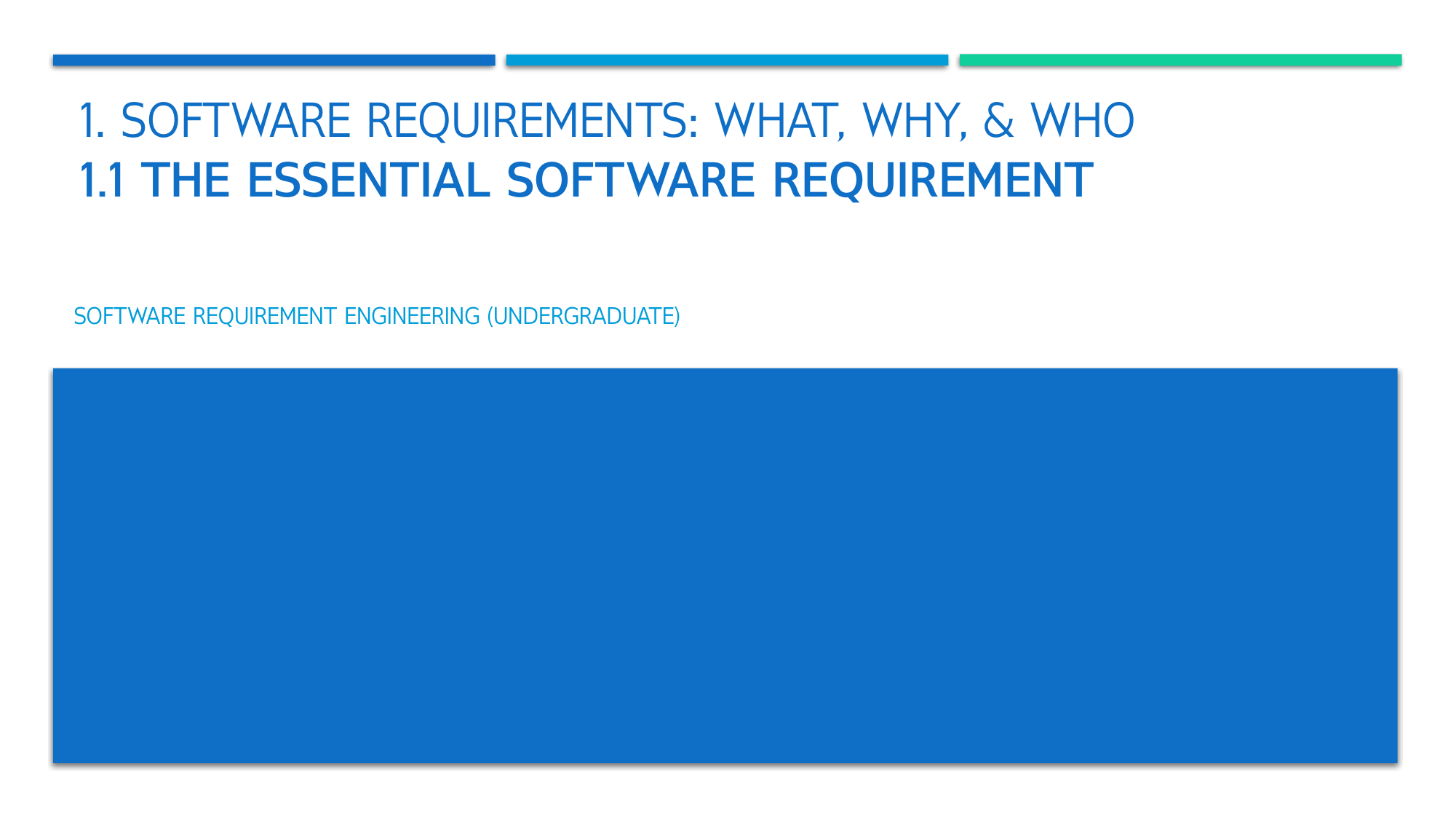

# 1. SOFTWARE REQUIREMENTS: WHAT, WHY, & WHO 1.1 The Essential software requirement
Software requirement engineering (Undergraduate)